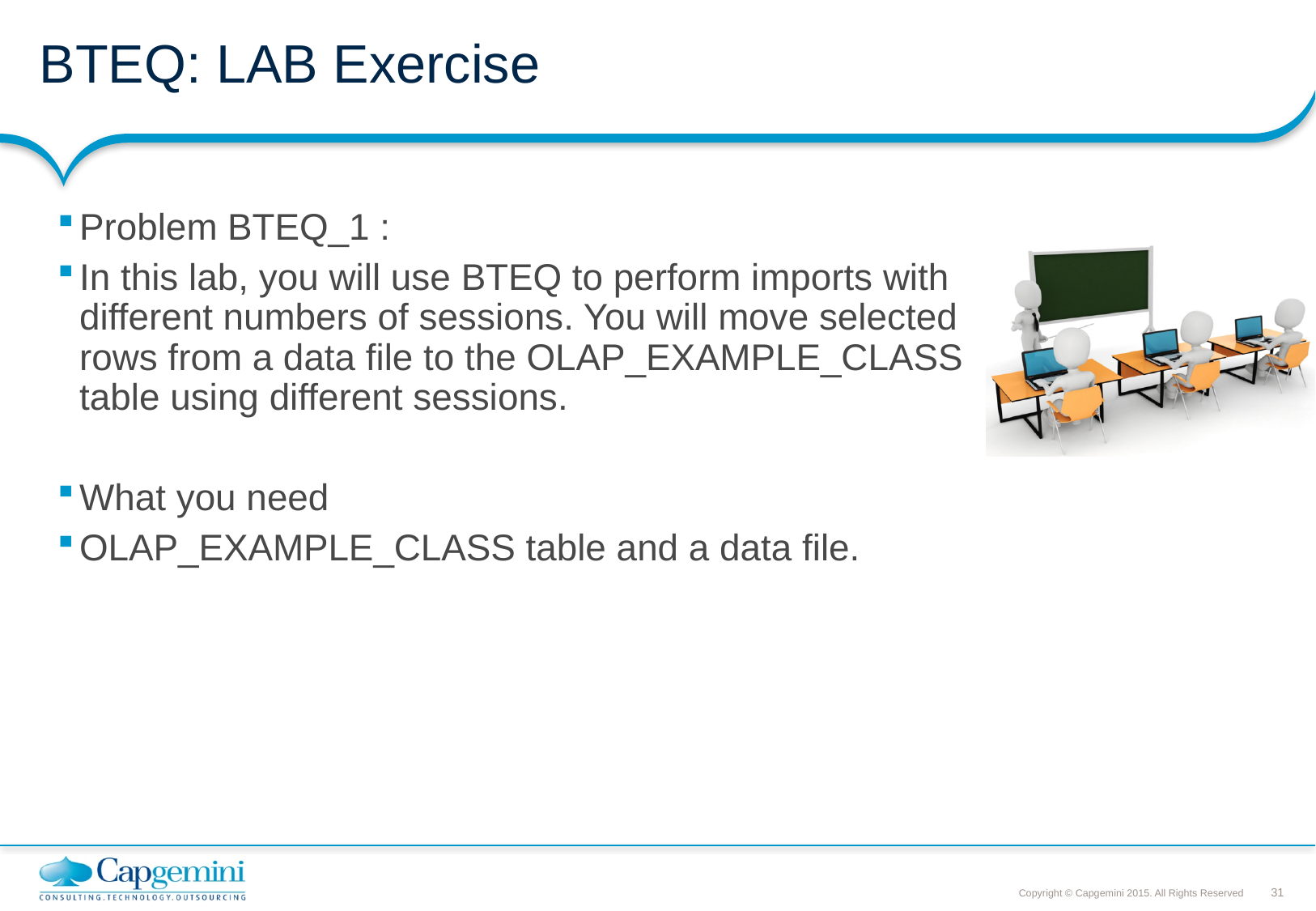

# BTEQ: LAB Exercise
Problem BTEQ_1 :
In this lab, you will use BTEQ to perform imports with different numbers of sessions. You will move selected rows from a data file to the OLAP_EXAMPLE_CLASS table using different sessions.

What you need
OLAP_EXAMPLE_CLASS table and a data file.